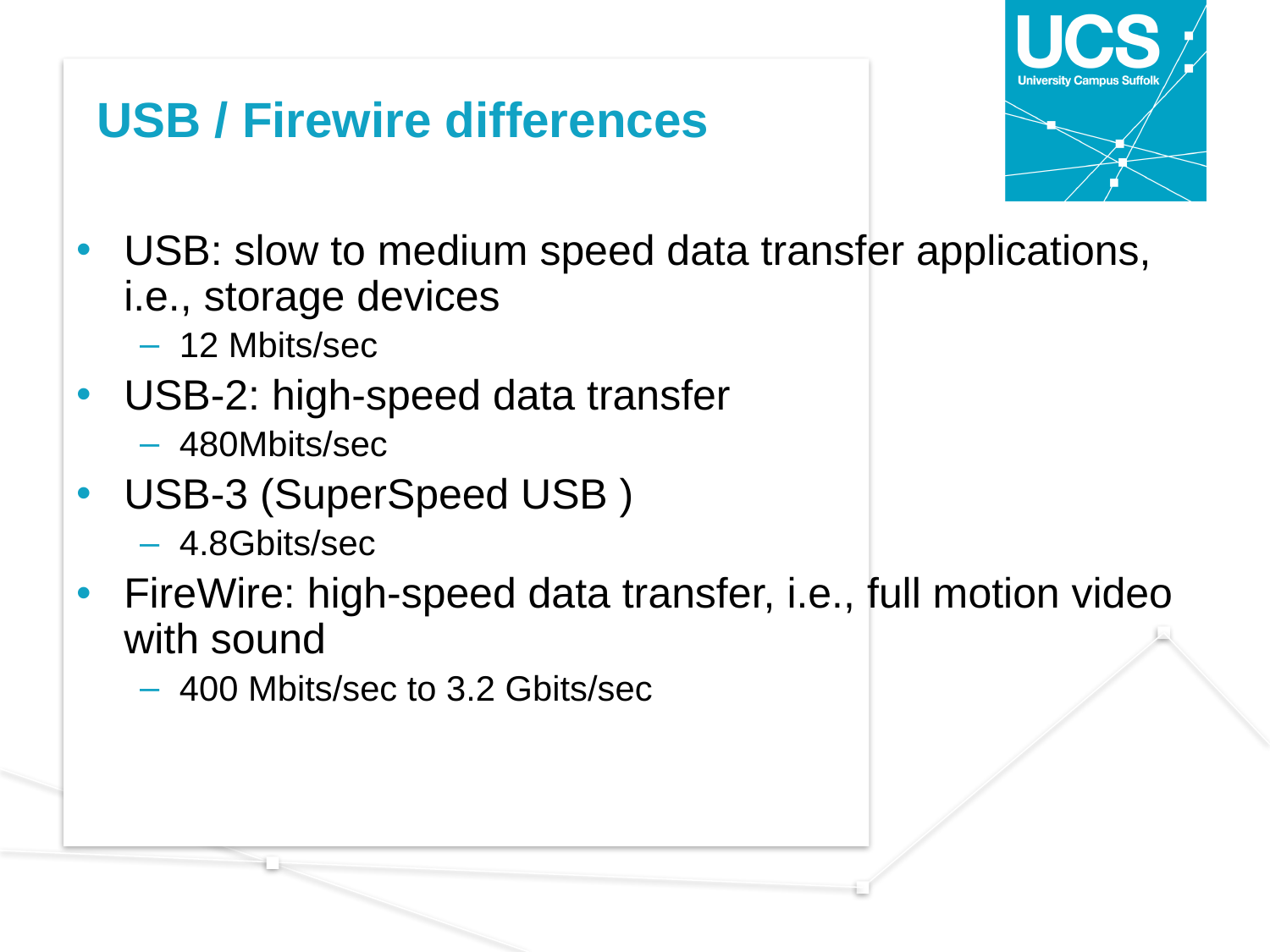

# USB / Firewire differences
USB: slow to medium speed data transfer applications, i.e., storage devices
12 Mbits/sec
USB-2: high-speed data transfer
480Mbits/sec
USB-3 (SuperSpeed USB )
4.8Gbits/sec
FireWire: high-speed data transfer, i.e., full motion video with sound
400 Mbits/sec to 3.2 Gbits/sec